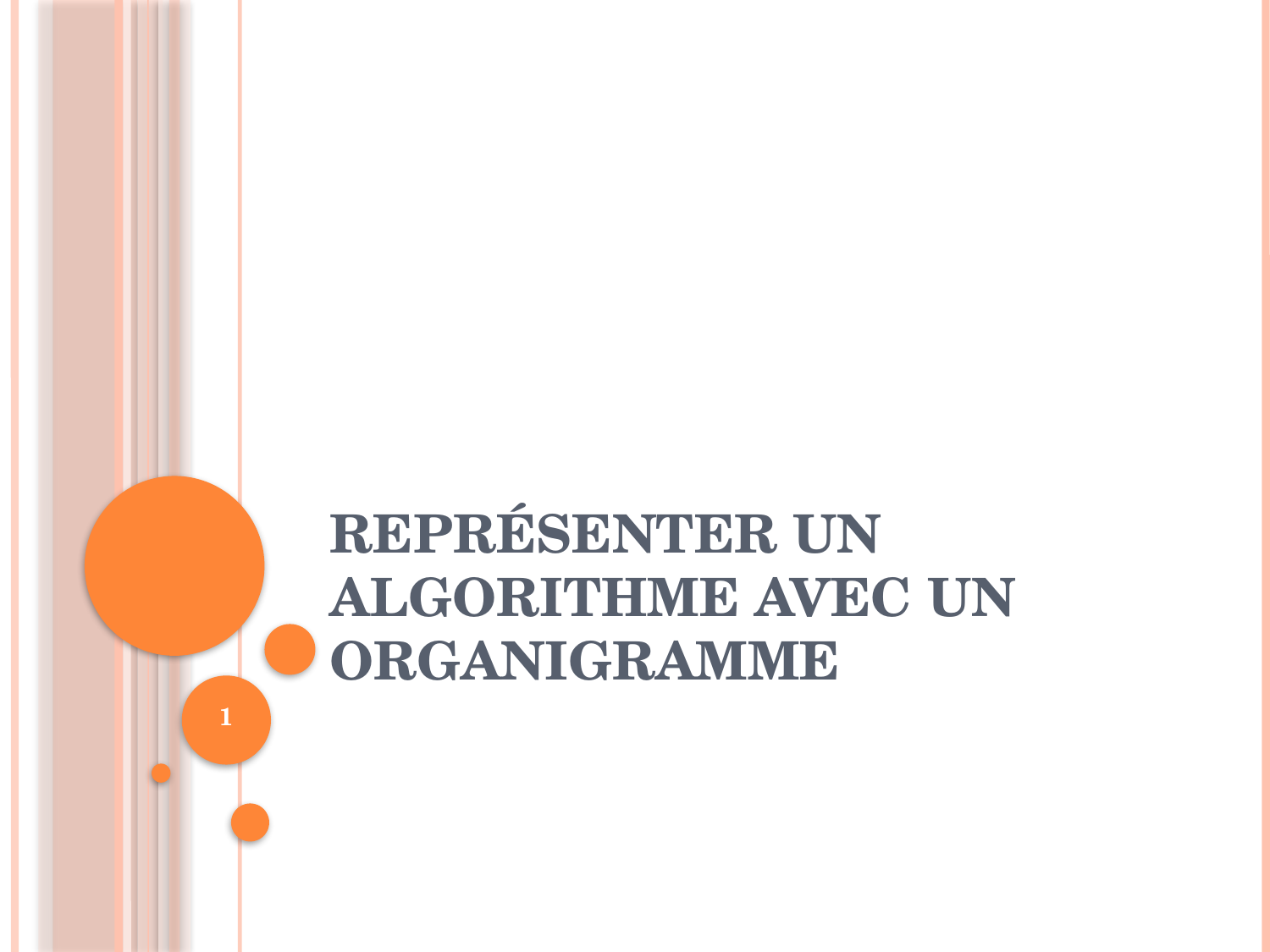

# Représenter un algorithme avec un ORGANIGRAMME
1